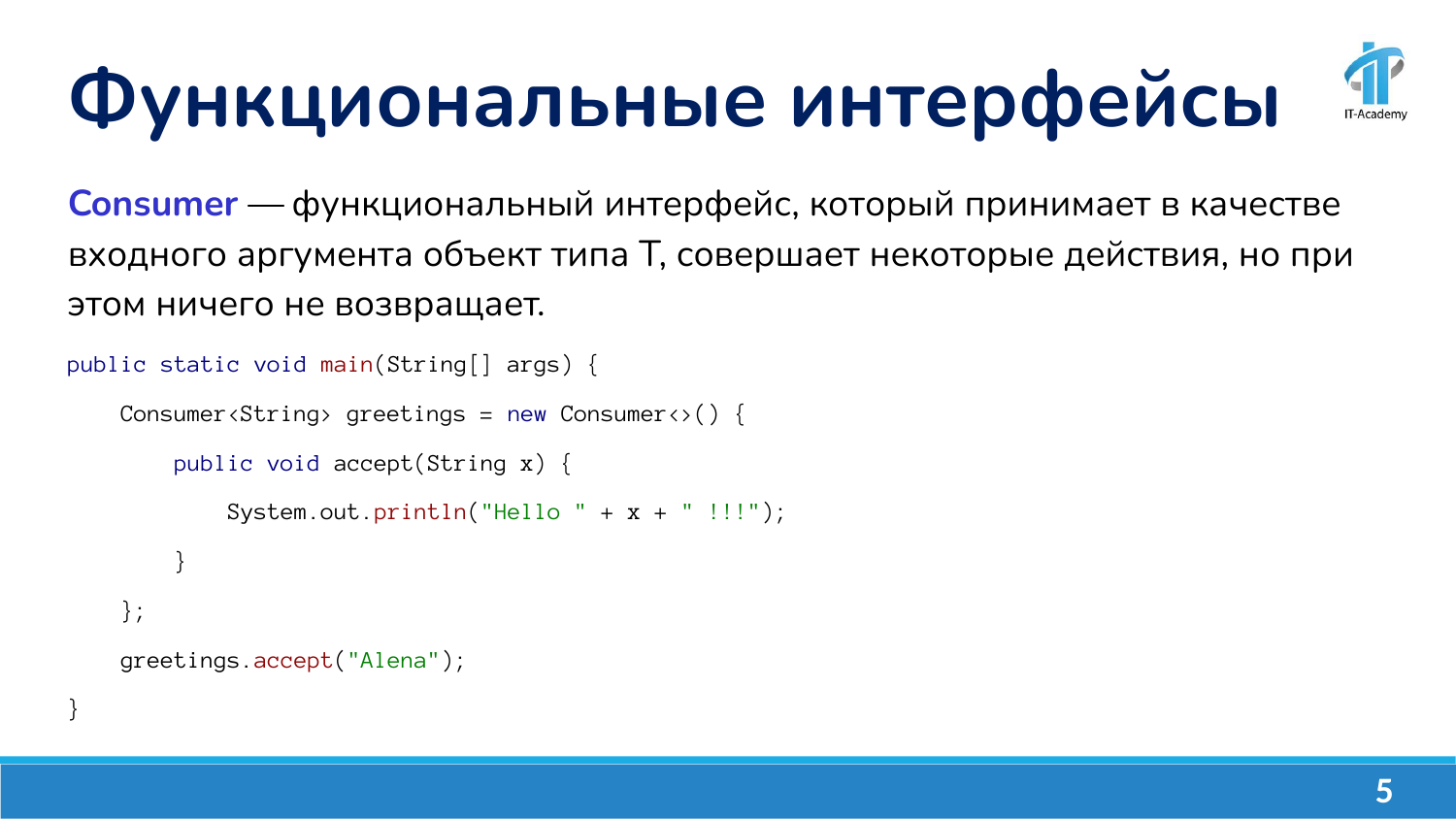

Функциональные интерфейсы
Consumer — функциональный интерфейс, который принимает в качестве входного аргумента объект типа T, совершает некоторые действия, но при этом ничего не возвращает.
public static void main(String[] args) {
    Consumer<String> greetings = new Consumer<>() {
        public void accept(String x) {
            System.out.println("Hello " + x + " !!!");
        }
    };
    greetings.accept("Alena");
}
5